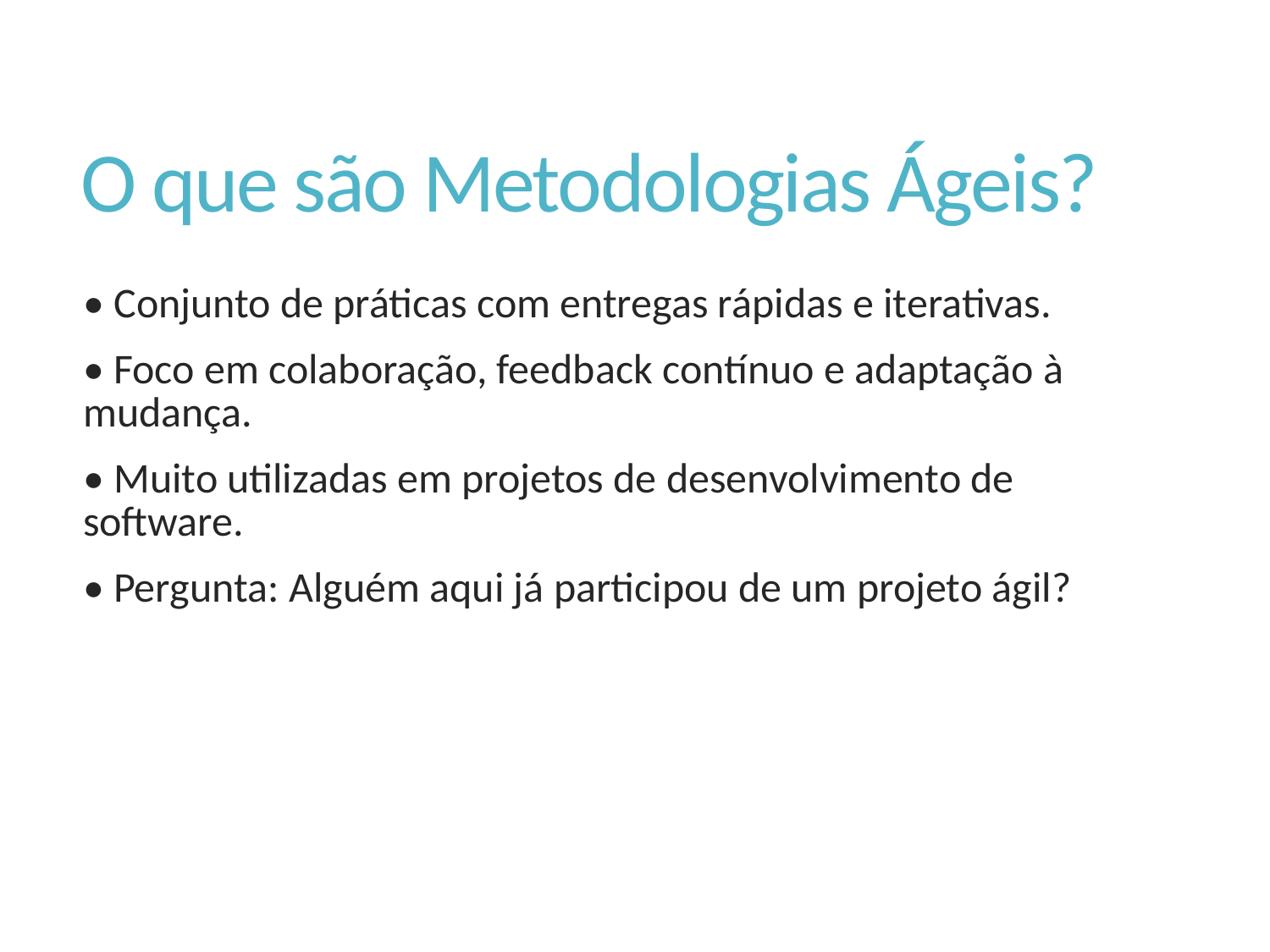

# O que são Metodologias Ágeis?
• Conjunto de práticas com entregas rápidas e iterativas.
• Foco em colaboração, feedback contínuo e adaptação à mudança.
• Muito utilizadas em projetos de desenvolvimento de software.
• Pergunta: Alguém aqui já participou de um projeto ágil?